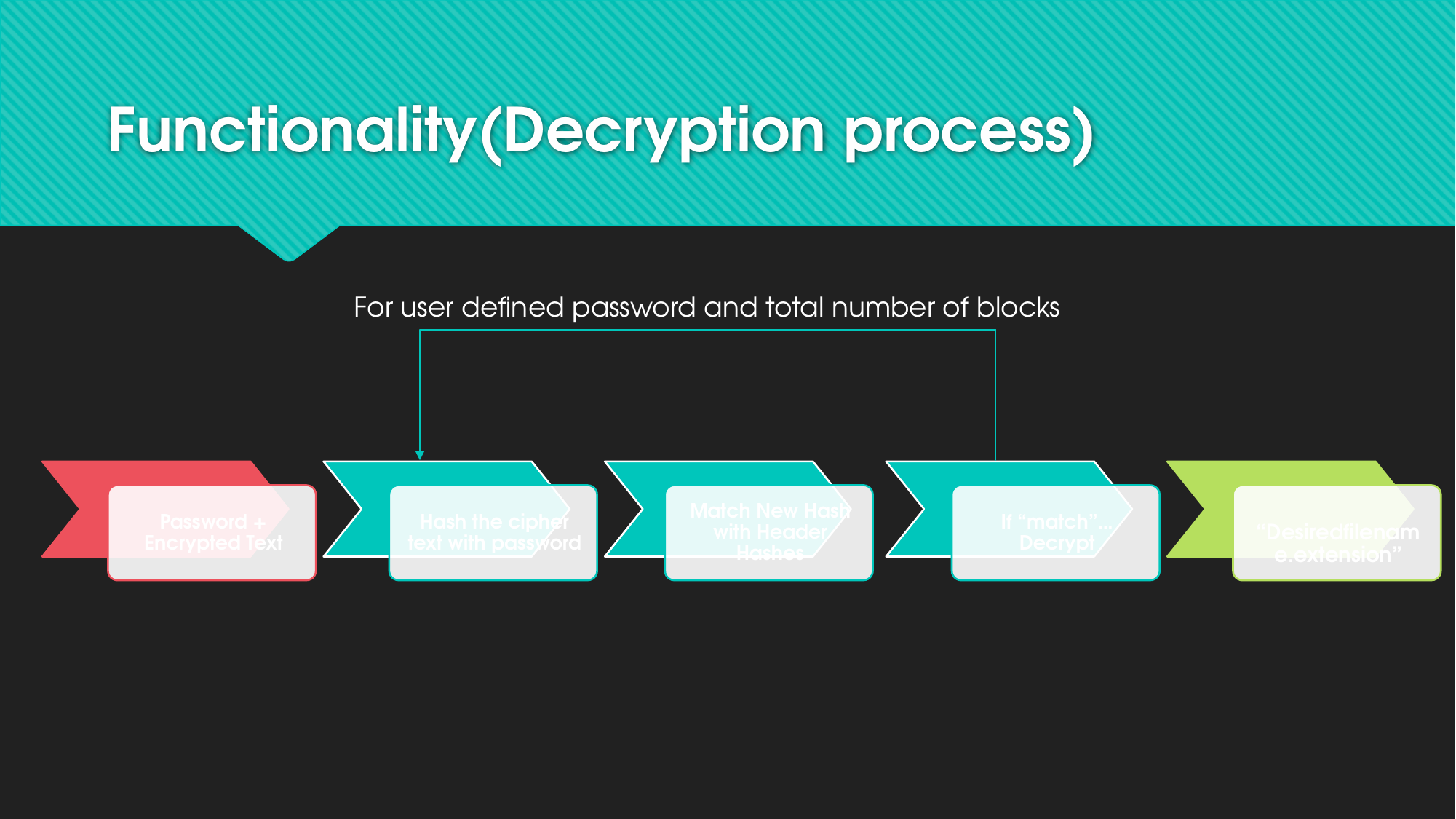

# Functionality(Decryption process)
Password + Encrypted Text
Hash the cipher text with password
Match New Hash with Header Hashes
If “match”… Decrypt
 “Desiredfilename.extension”
For user defined password and total number of blocks